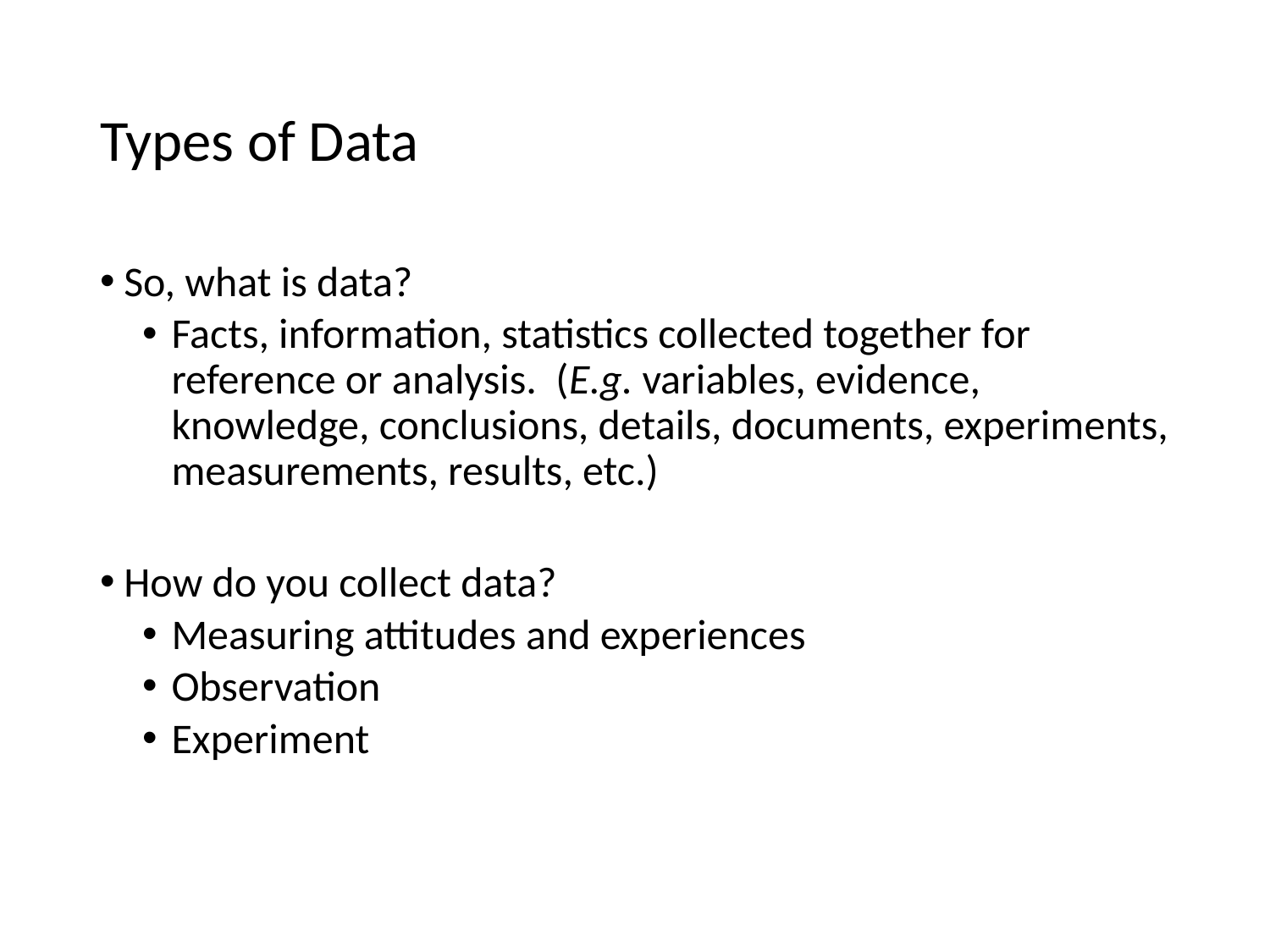

# Types of Data
So, what is data?
Facts, information, statistics collected together for reference or analysis.  (E.g. variables, evidence, knowledge, conclusions, details, documents, experiments, measurements, results, etc.)

How do you collect data?
Measuring attitudes and experiences
Observation
Experiment